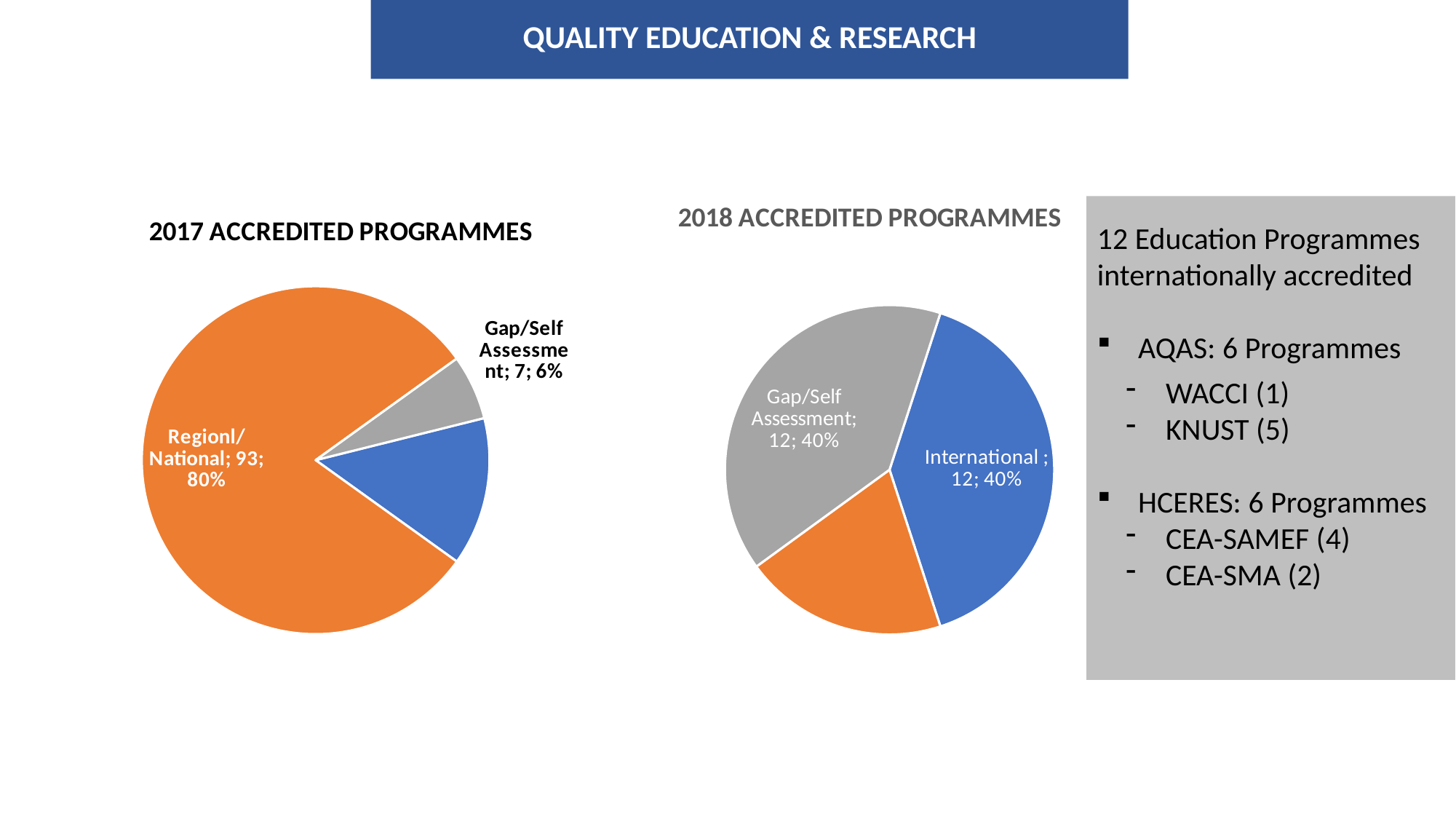

QUALITY EDUCATION & RESEARCH

### Chart: 2017 ACCREDITED PROGRAMMES

| Category |  |
|---|---|
| International  | 16.0 |
| Regionl/National | 93.0 |
| Gap/Self Assessment | 7.0 |

### Chart: 2018 ACCREDITED PROGRAMMES

| Category |  |
|---|---|
| International  | 12.0 |
| Regionl/National | 6.0 |
| Gap/Self Assessment | 12.0 |
12 Education Programmes internationally accredited

AQAS: 6 Programmes
  WACCI (1)
  KNUST (5)

HCERES: 6 Programmes
  CEA-SAMEF (4)
  CEA-SMA (2)